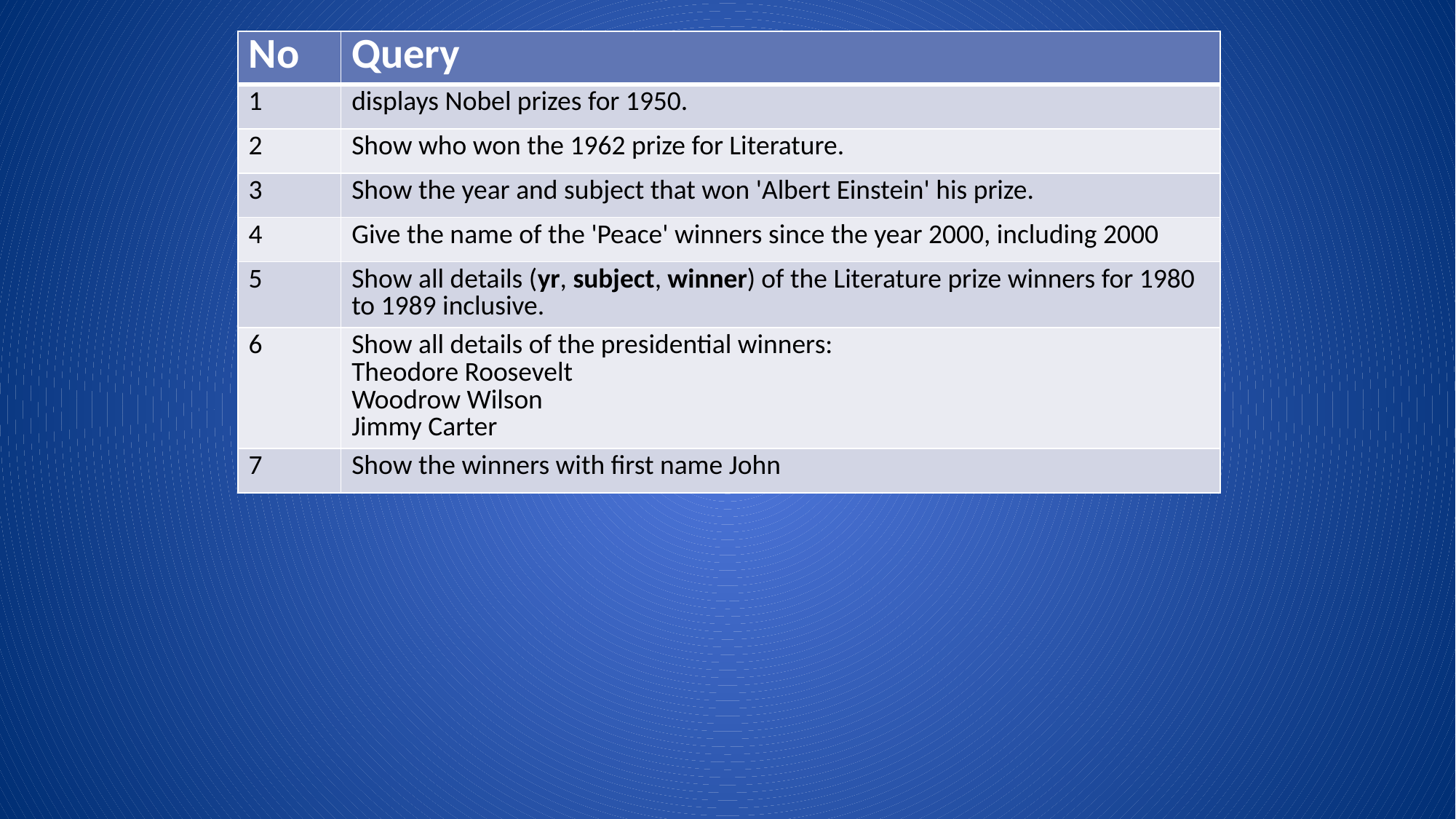

| No | Query |
| --- | --- |
| 1 | displays Nobel prizes for 1950. |
| 2 | Show who won the 1962 prize for Literature. |
| 3 | Show the year and subject that won 'Albert Einstein' his prize. |
| 4 | Give the name of the 'Peace' winners since the year 2000, including 2000 |
| 5 | Show all details (yr, subject, winner) of the Literature prize winners for 1980 to 1989 inclusive. |
| 6 | Show all details of the presidential winners: Theodore Roosevelt Woodrow Wilson Jimmy Carter |
| 7 | Show the winners with first name John |
#